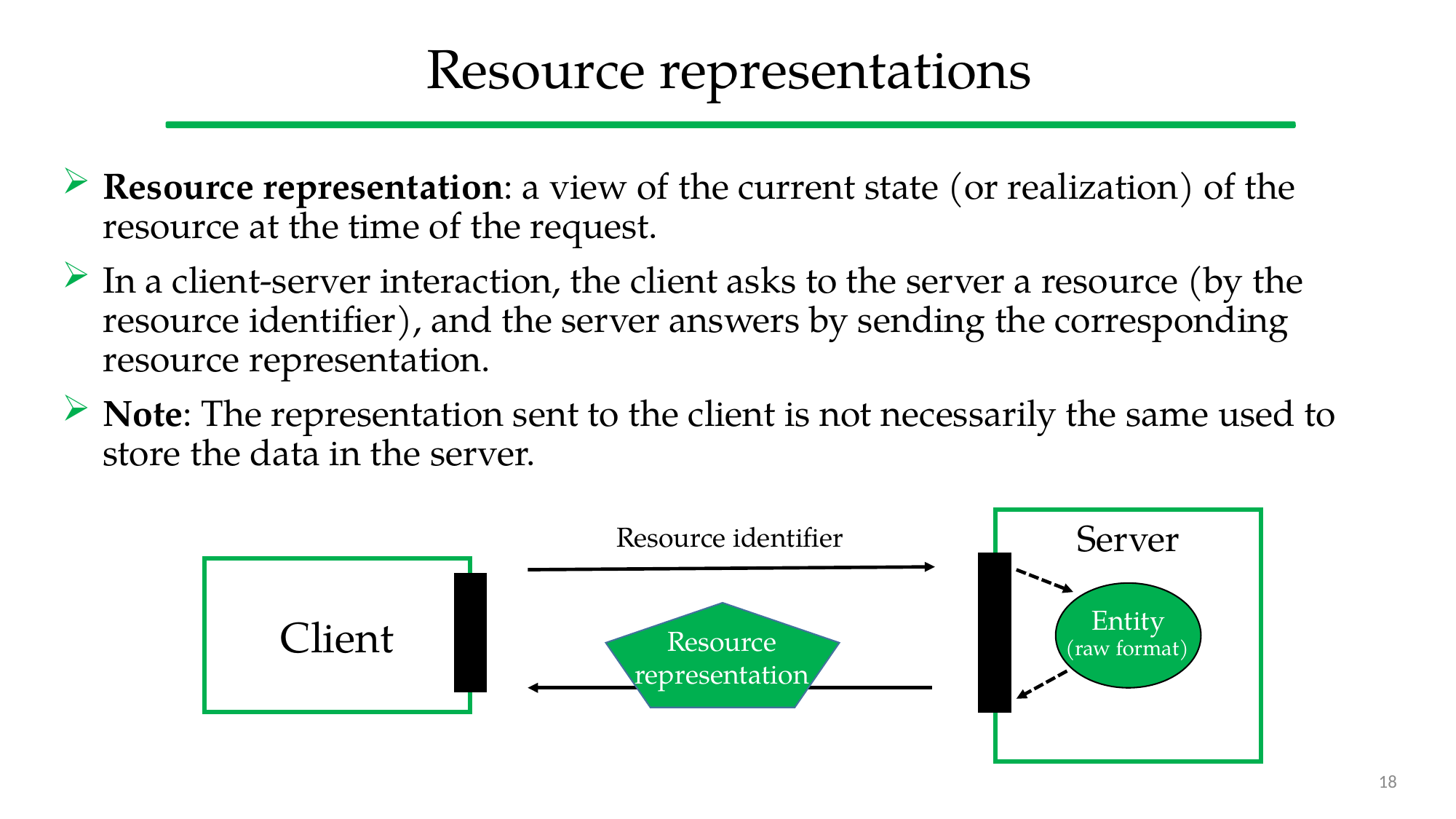

# Resource representations
Resource representation: a view of the current state (or realization) of the resource at the time of the request.
In a client-server interaction, the client asks to the server a resource (by the resource identifier), and the server answers by sending the corresponding resource representation.
Note: The representation sent to the client is not necessarily the same used to store the data in the server.

Server
Resource identifier

Client

Entity

Resource representation
(raw format)
18